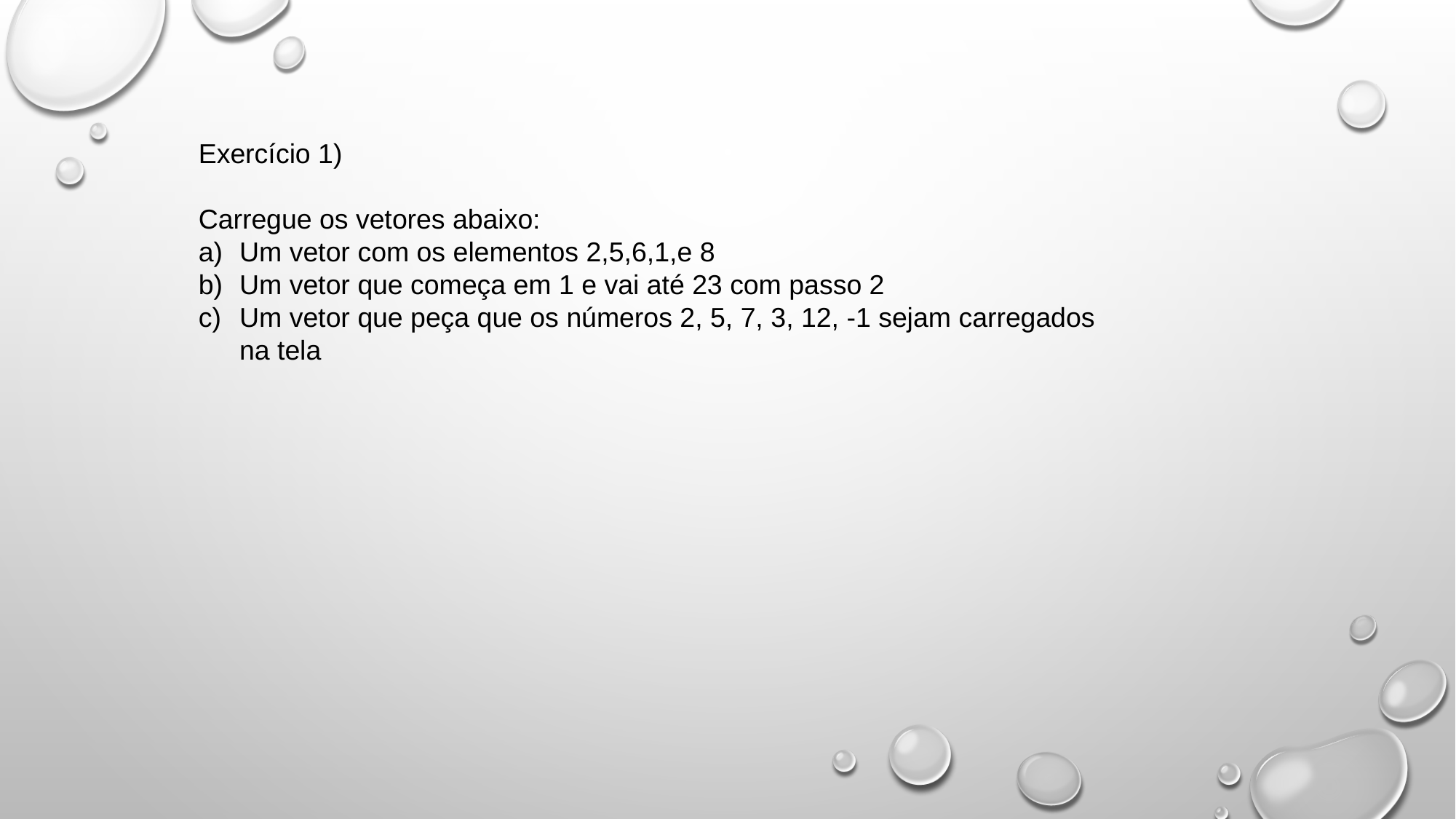

Exercício 1)

Carregue os vetores abaixo:
Um vetor com os elementos 2,5,6,1,e 8
Um vetor que começa em 1 e vai até 23 com passo 2
Um vetor que peça que os números 2, 5, 7, 3, 12, -1 sejam carregados na tela